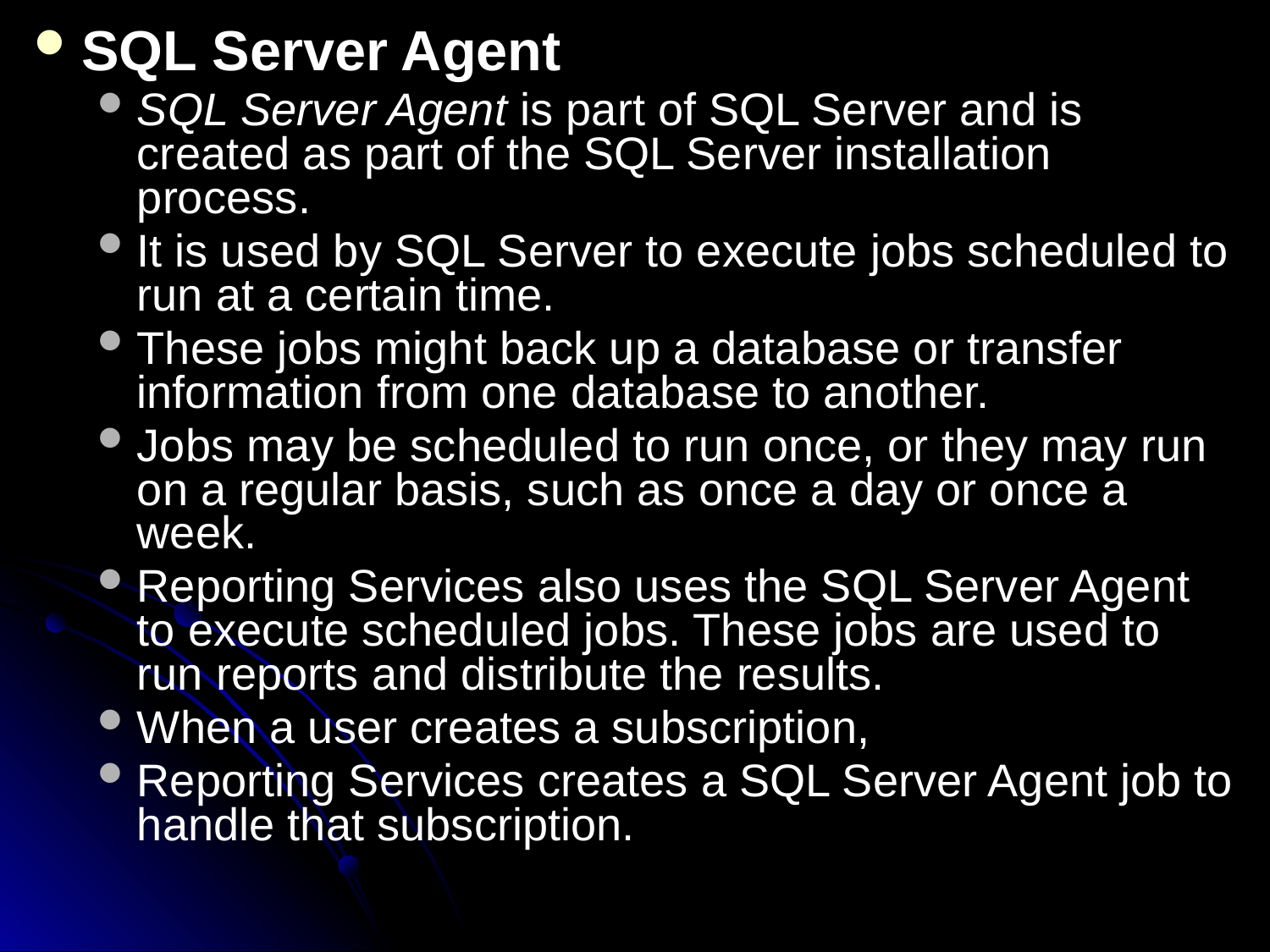

SQL Server Agent
SQL Server Agent is part of SQL Server and is created as part of the SQL Server installation process.
It is used by SQL Server to execute jobs scheduled to run at a certain time.
These jobs might back up a database or transfer information from one database to another.
Jobs may be scheduled to run once, or they may run on a regular basis, such as once a day or once a week.
Reporting Services also uses the SQL Server Agent to execute scheduled jobs. These jobs are used to run reports and distribute the results.
When a user creates a subscription,
Reporting Services creates a SQL Server Agent job to handle that subscription.